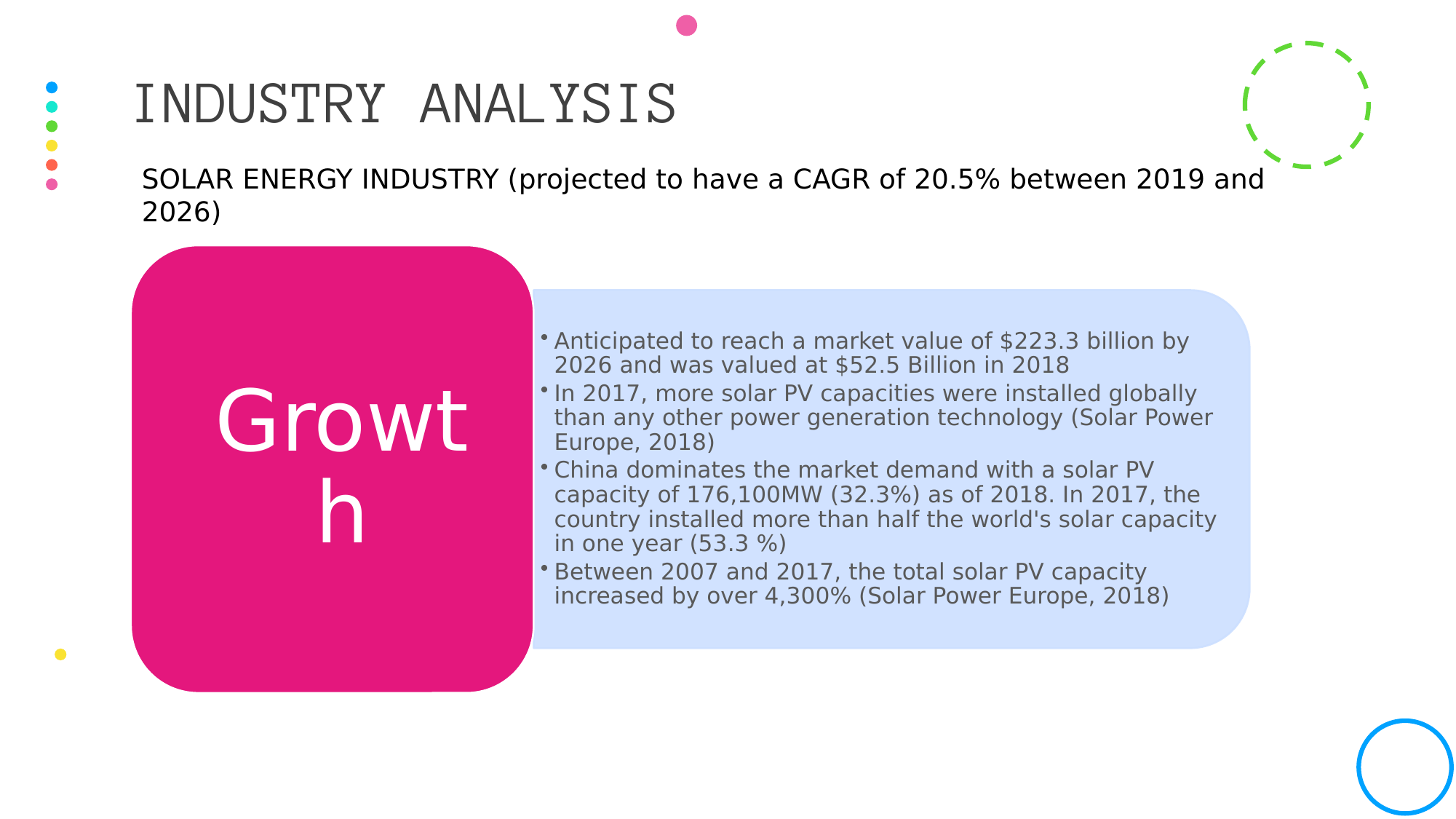

# INDUSTRY ANALYSIS
SOLAR ENERGY INDUSTRY (projected to have a CAGR of 20.5% between 2019 and 2026)
Anticipated to reach a market value of $223.3 billion by 2026 and was valued at $52.5 Billion in 2018
In 2017, more solar PV capacities were installed globally than any other power generation technology (Solar Power Europe, 2018)
China dominates the market demand with a solar PV capacity of 176,100MW (32.3%) as of 2018. In 2017, the country installed more than half the world's solar capacity in one year (53.3 %)
Between 2007 and 2017, the total solar PV capacity increased by over 4,300% (Solar Power Europe, 2018)
Growth